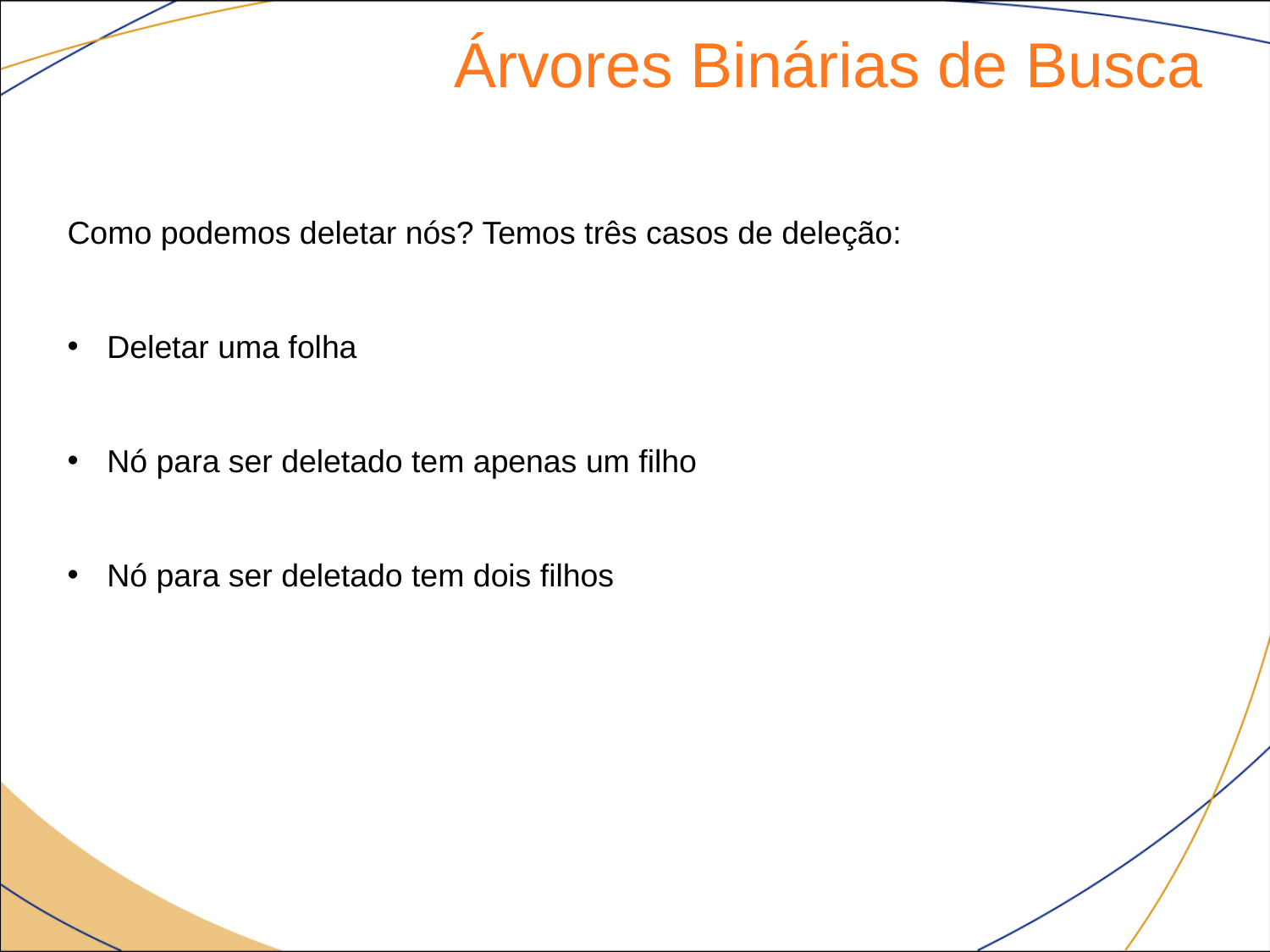

Árvores Binárias de Busca
Como podemos deletar nós? Temos três casos de deleção:

Deletar uma folha

Nó para ser deletado tem apenas um filho

Nó para ser deletado tem dois filhos